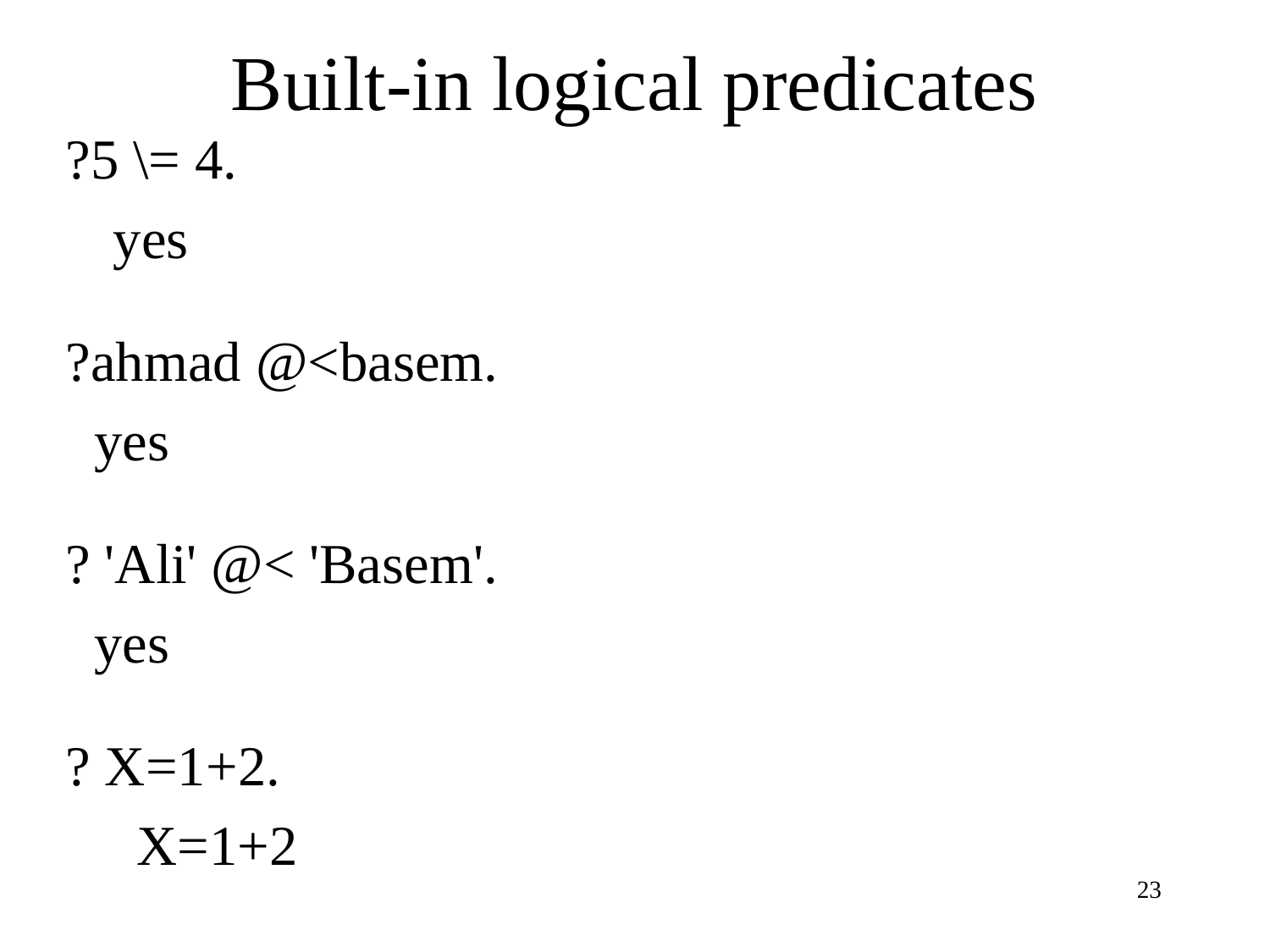

# Built-in logical predicates
?5 \= 4.
	yes

?ahmad @<basem.
  yes

? 'Ali' @< 'Basem'.
  yes

? X=1+2.
     X=1+2
23